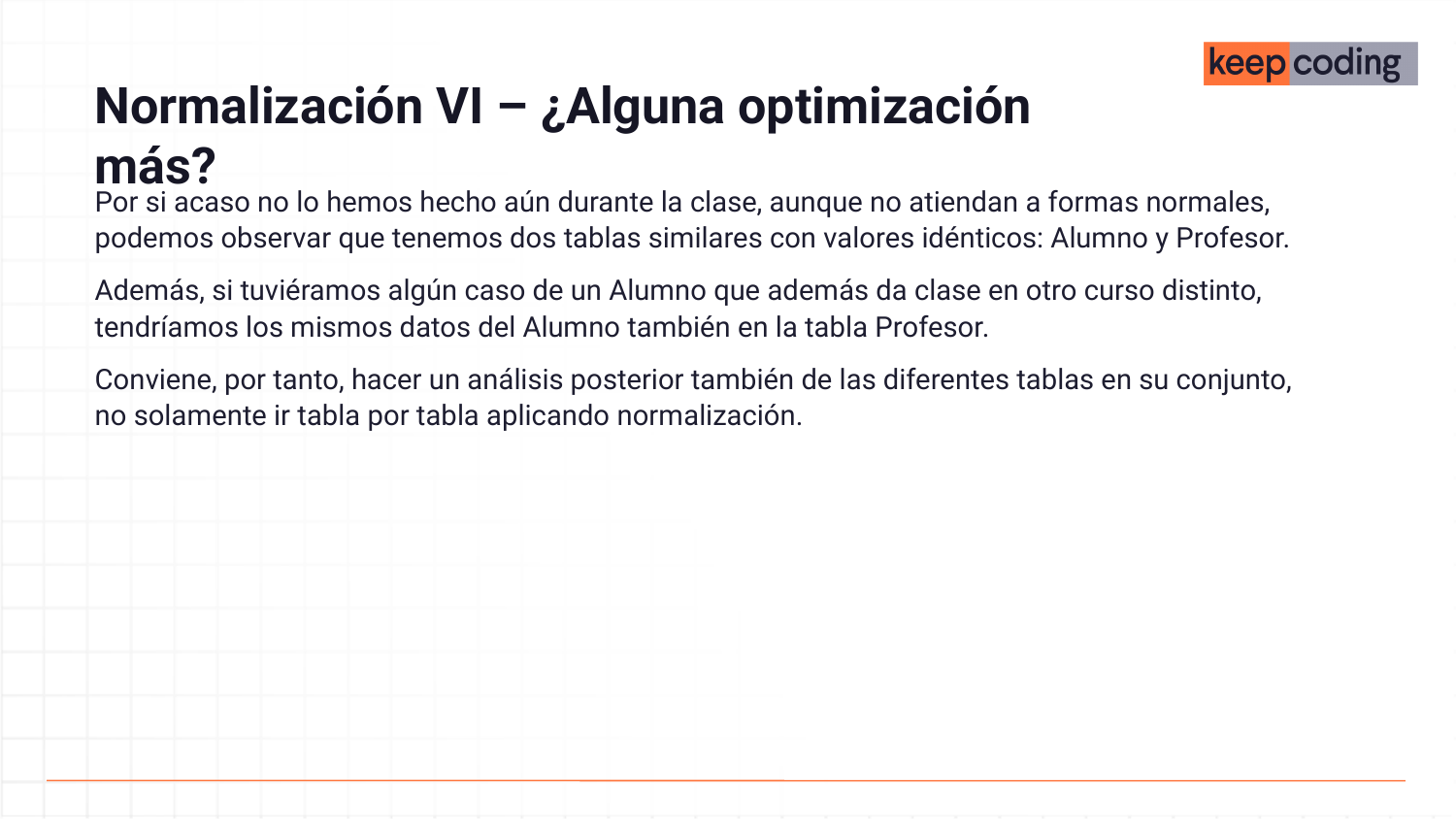

# Normalización VI – ¿Alguna optimización más?
Por si acaso no lo hemos hecho aún durante la clase, aunque no atiendan a formas normales, podemos observar que tenemos dos tablas similares con valores idénticos: Alumno y Profesor.
Además, si tuviéramos algún caso de un Alumno que además da clase en otro curso distinto, tendríamos los mismos datos del Alumno también en la tabla Profesor.
Conviene, por tanto, hacer un análisis posterior también de las diferentes tablas en su conjunto, no solamente ir tabla por tabla aplicando normalización.